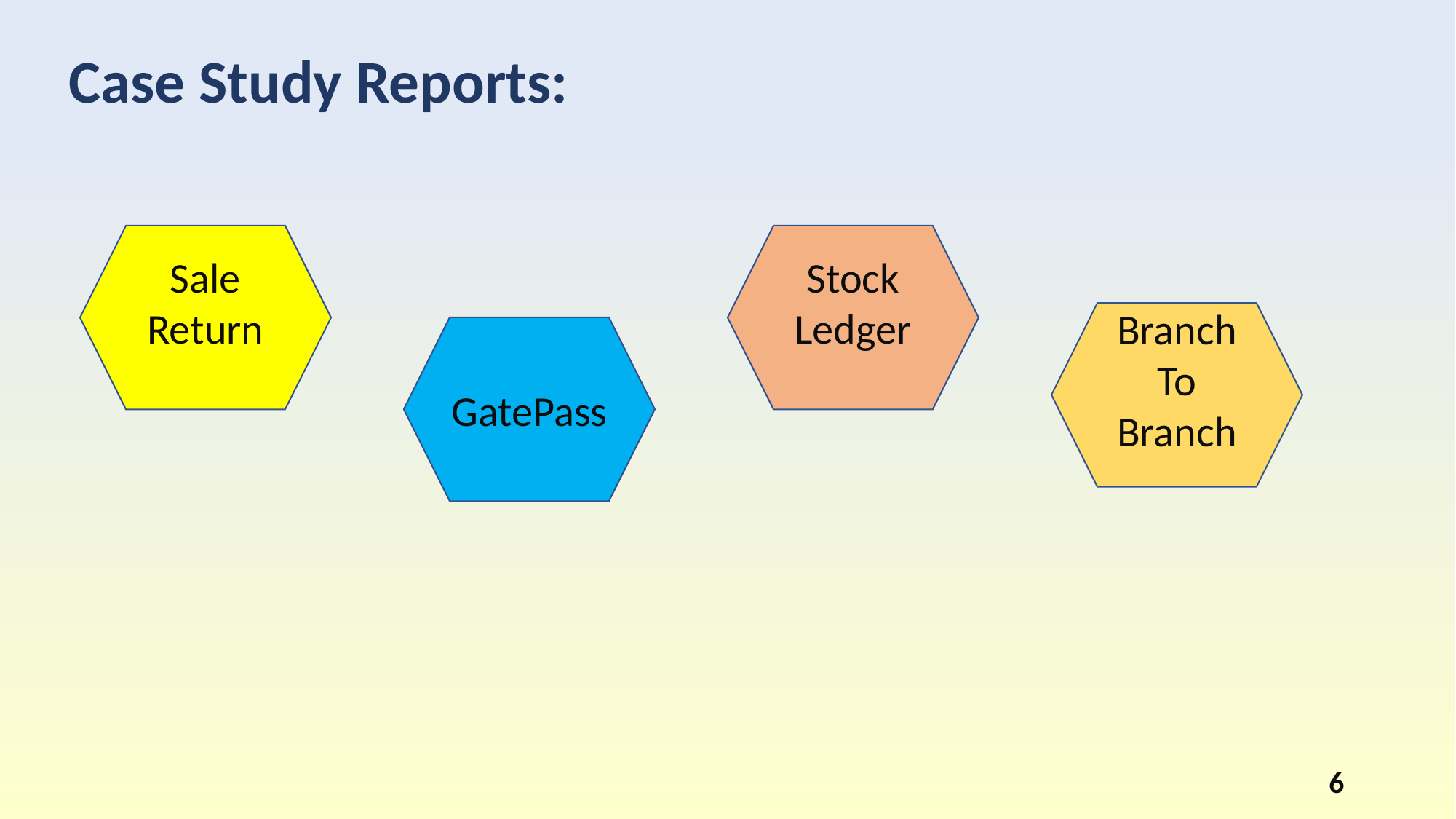

Case Study Reports:
Sale Return

Stock Ledger

Branch To
Branch

GatePass
6